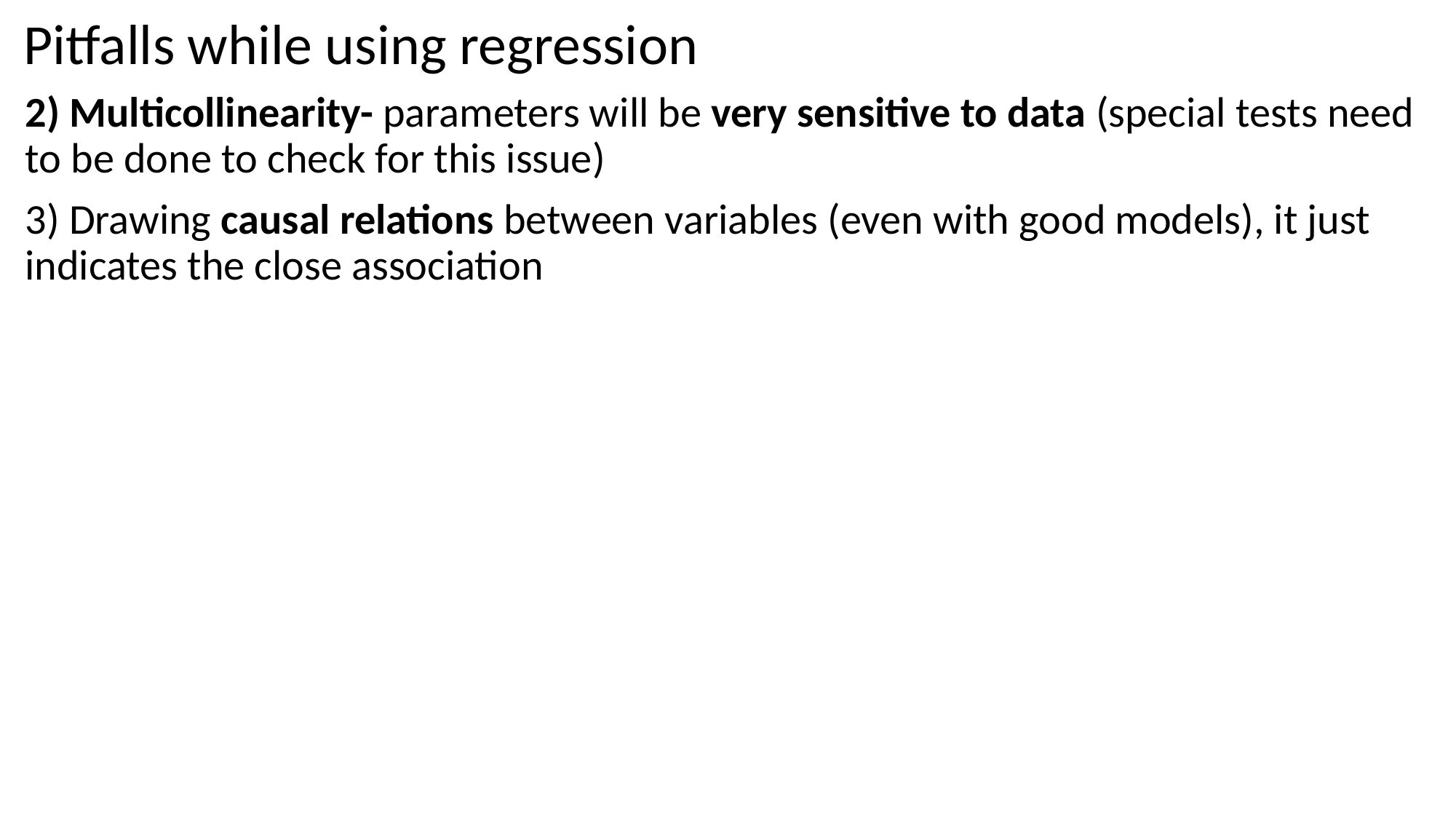

# Pitfalls while using regression
2) Multicollinearity- parameters will be very sensitive to data (special tests need to be done to check for this issue)
3) Drawing causal relations between variables (even with good models), it just indicates the close association